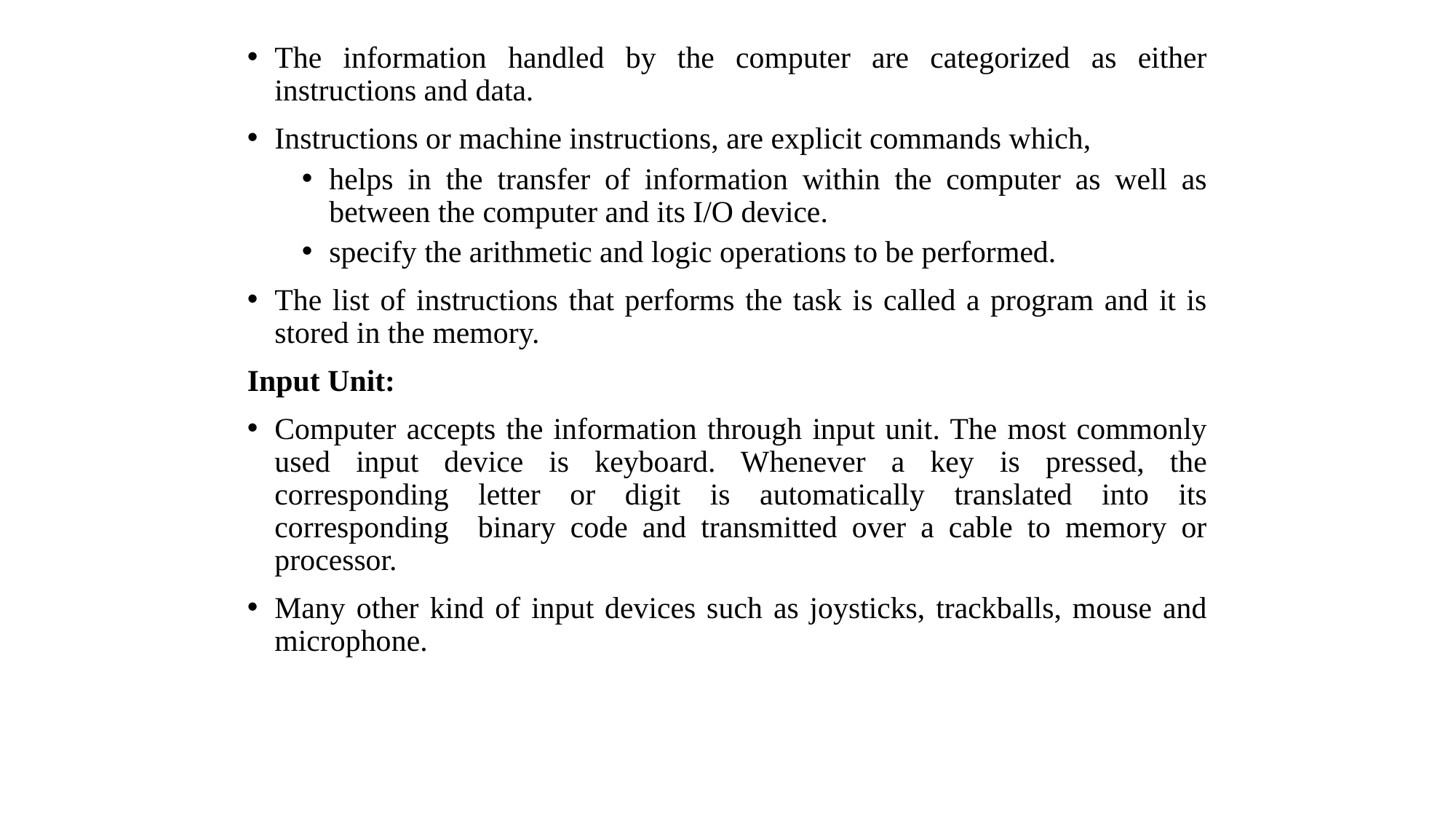

The information handled by the computer are categorized as either instructions and data.
Instructions or machine instructions, are explicit commands which,
helps in the transfer of information within the computer as well as between the computer and its I/O device.
specify the arithmetic and logic operations to be performed.
The list of instructions that performs the task is called a program and it is stored in the memory.
Input Unit:
Computer accepts the information through input unit. The most commonly used input device is keyboard. Whenever a key is pressed, the corresponding letter or digit is automatically translated into its corresponding  binary code and transmitted over a cable to memory or processor.
Many other kind of input devices such as joysticks, trackballs, mouse and microphone.